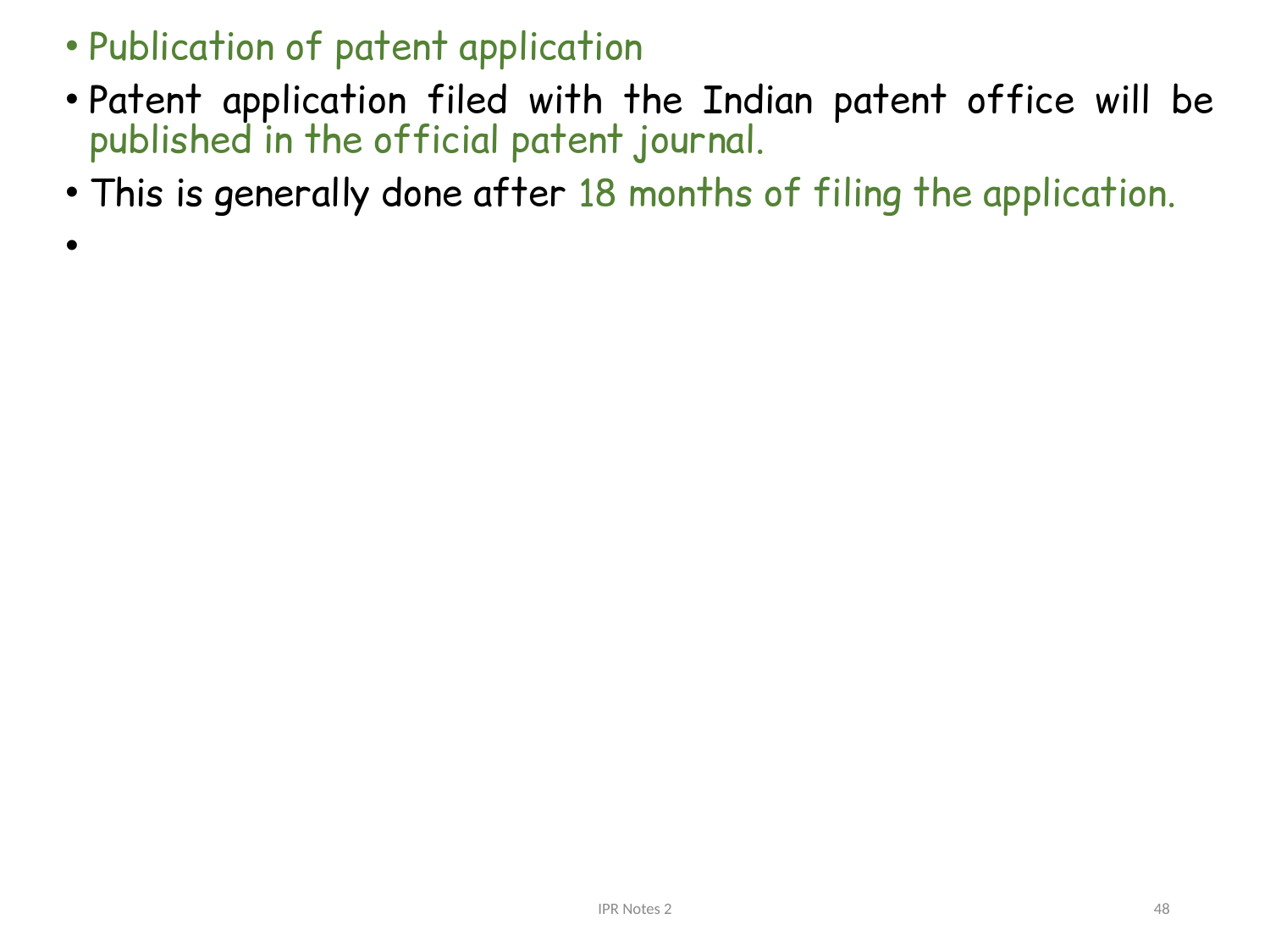

Publication of patent application
Patent application filed with the Indian patent office will be published in the official patent journal.
This is generally done after 18 months of filing the application.

IPR Notes 2
48